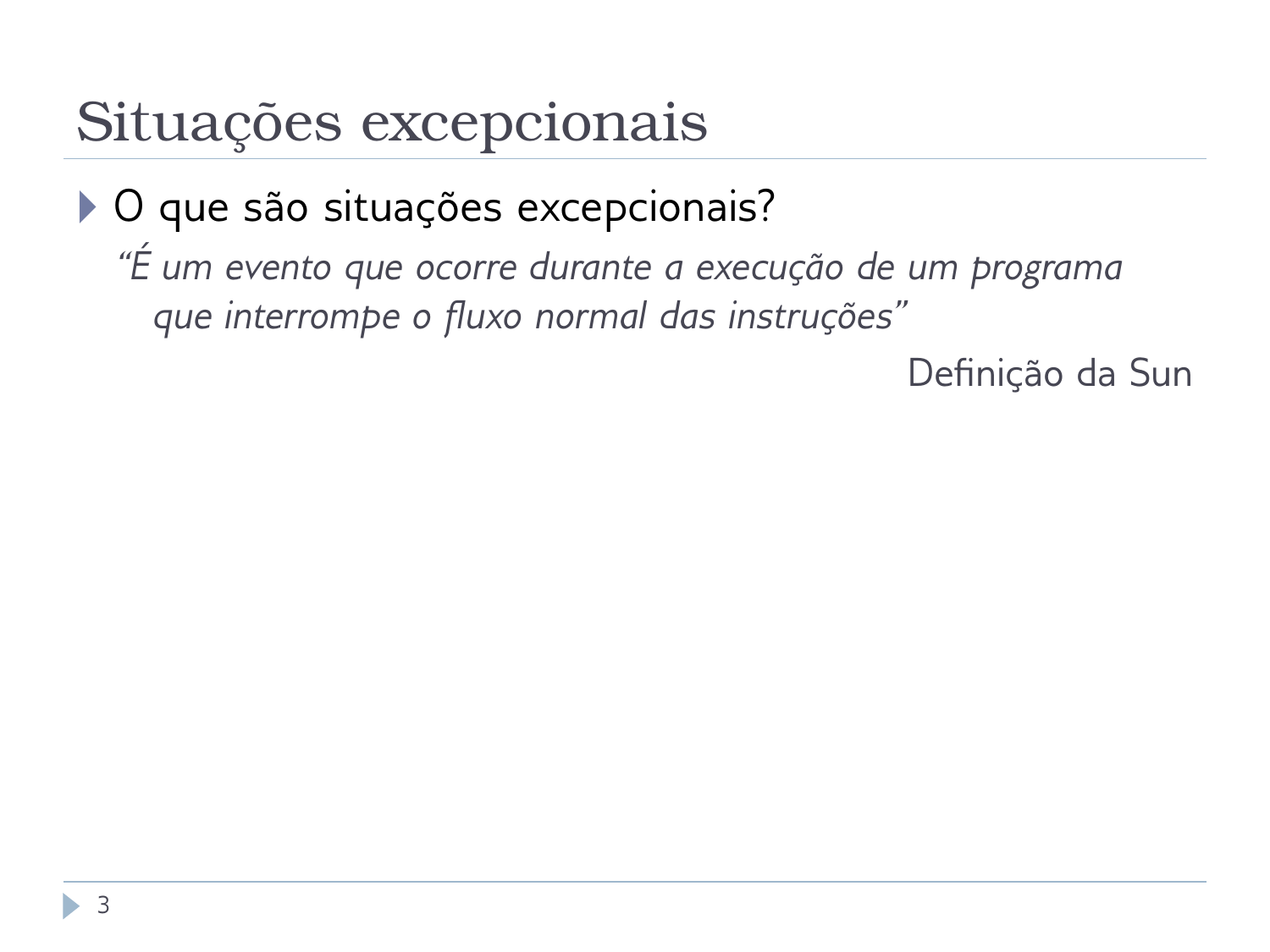

# Situações excepcionais
O que são situações excepcionais?
“É um evento que ocorre durante a execução de um programa que interrompe o fluxo normal das instruções”
Definição da Sun

3